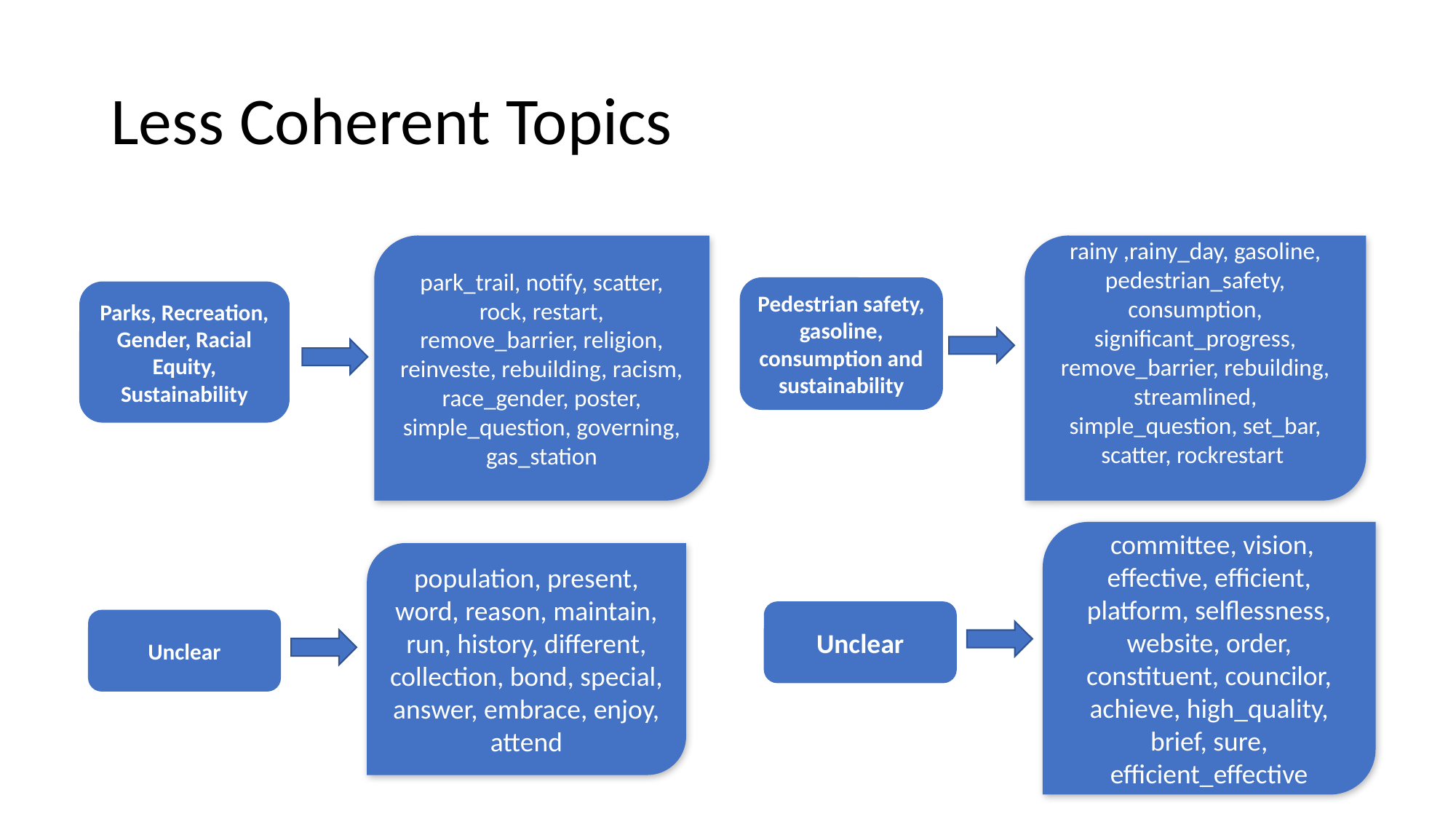

# Less Coherent Topics
park_trail, notify, scatter, rock, restart, remove_barrier, religion, reinveste, rebuilding, racism, race_gender, poster, simple_question, governing, gas_station
rainy ,rainy_day, gasoline, pedestrian_safety, consumption, significant_progress, remove_barrier, rebuilding, streamlined, simple_question, set_bar, scatter, rockrestart

Pedestrian safety, gasoline, consumption and sustainability
Parks, Recreation, Gender, Racial Equity, Sustainability

 committee, vision, effective, efficient, platform, selflessness, website, order, constituent, councilor, achieve, high_quality, brief, sure, efficient_effective
population, present, word, reason, maintain, run, history, different, collection, bond, special, answer, embrace, enjoy, attend
Unclear
Unclear